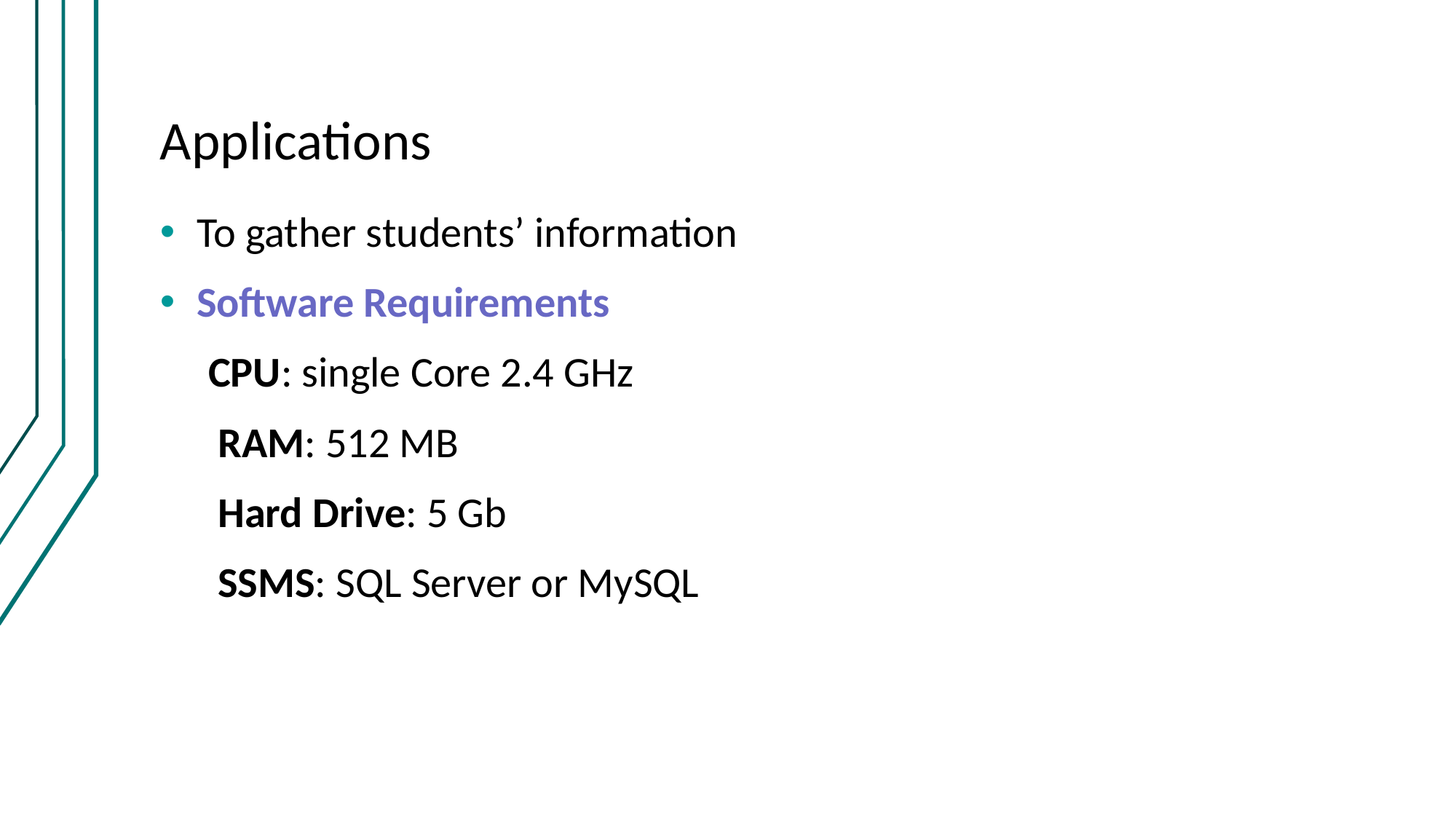

# Applications
To gather students’ information
Software Requirements
     CPU: single Core 2.4 GHz
      RAM: 512 MB
      Hard Drive: 5 Gb
      SSMS: SQL Server or MySQL